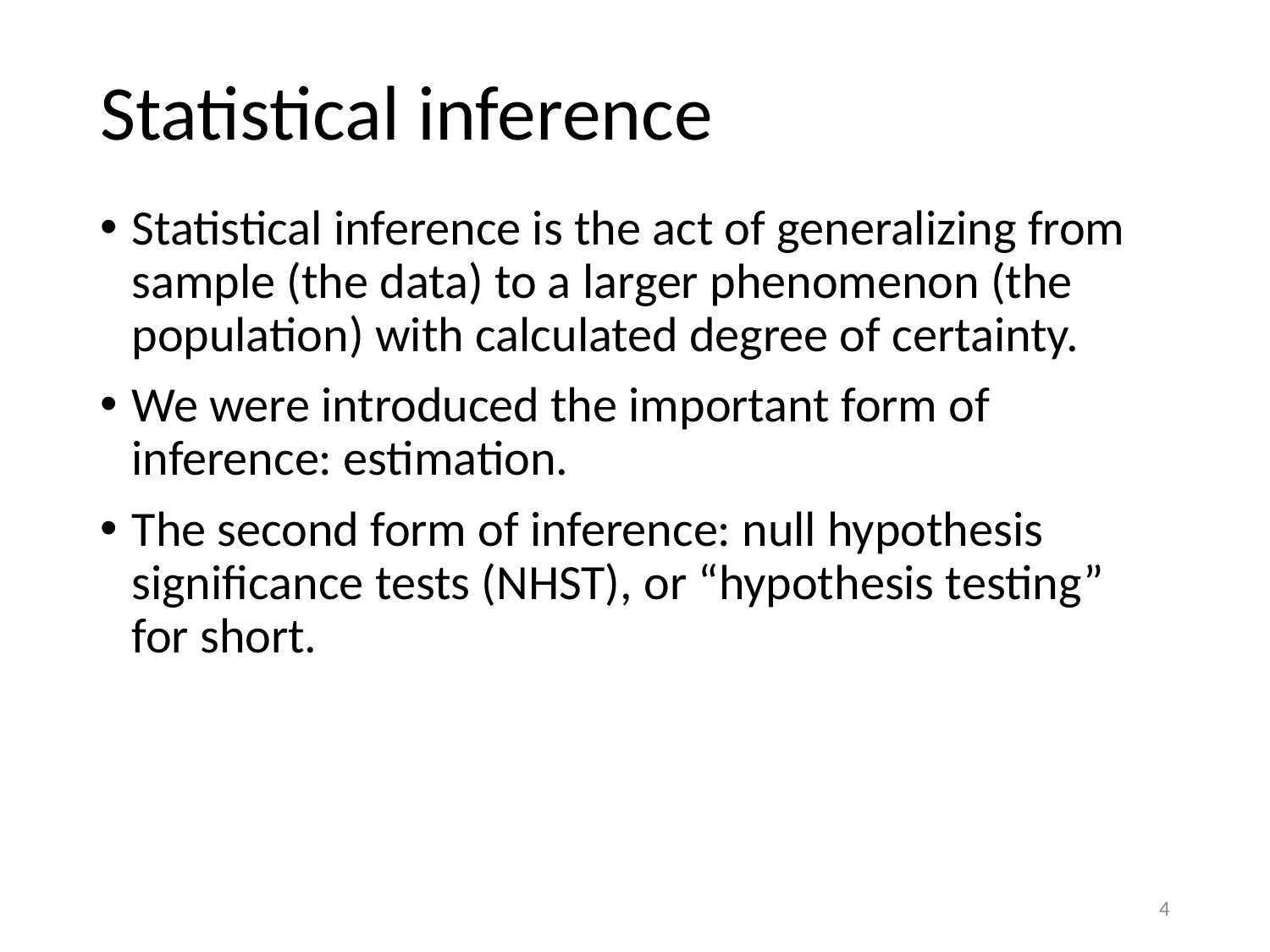

# Statistical inference
Statistical inference is the act of generalizing from sample (the data) to a larger phenomenon (the population) with calculated degree of certainty.
We were introduced the important form of inference: estimation.
The second form of inference: null hypothesis significance tests (NHST), or “hypothesis testing” for short.
4